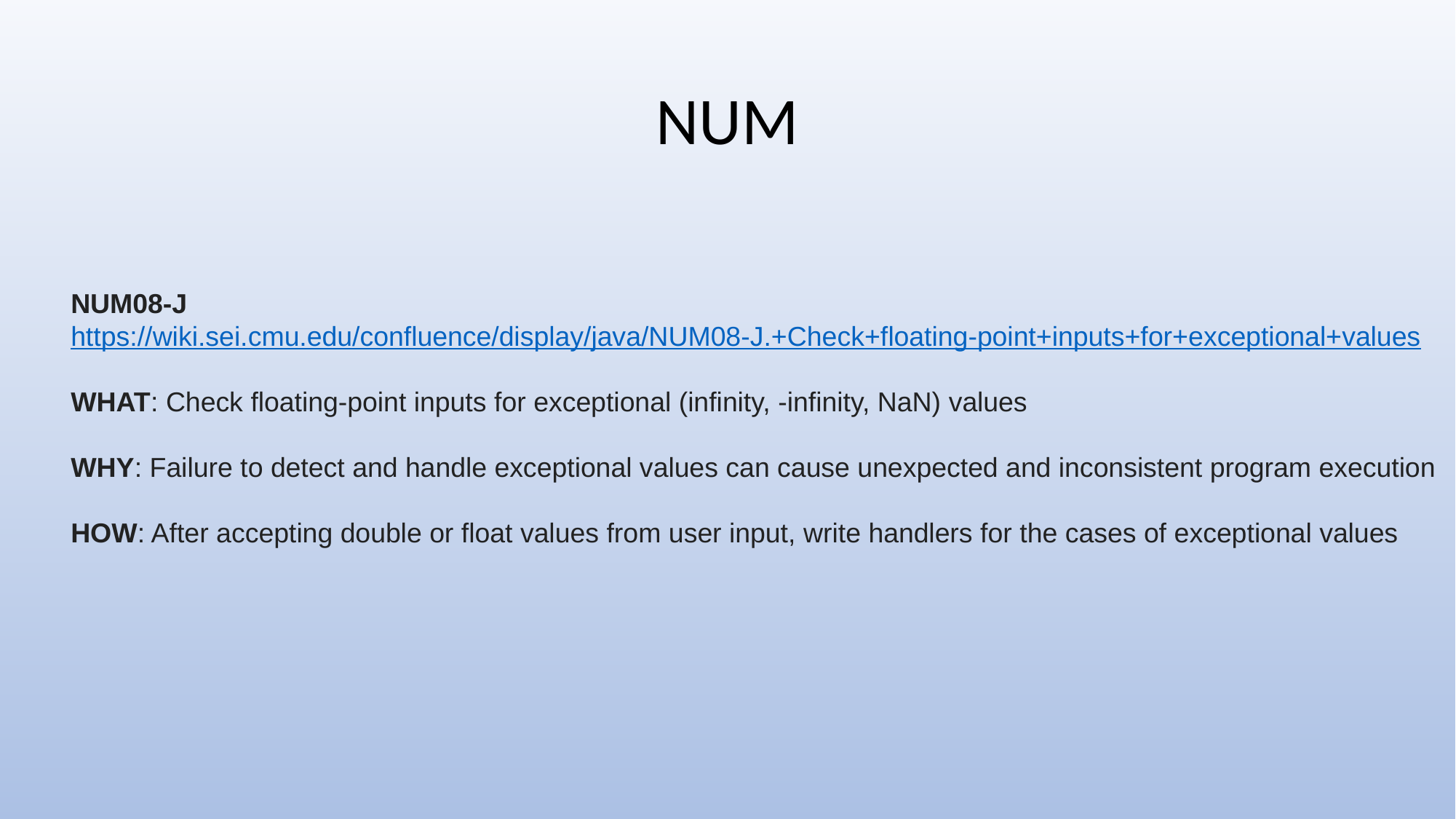

NUM
NUM08-J
https://wiki.sei.cmu.edu/confluence/display/java/NUM08-J.+Check+floating-point+inputs+for+exceptional+values
WHAT: Check floating-point inputs for exceptional (infinity, -infinity, NaN) values
WHY: Failure to detect and handle exceptional values can cause unexpected and inconsistent program execution
HOW: After accepting double or float values from user input, write handlers for the cases of exceptional values